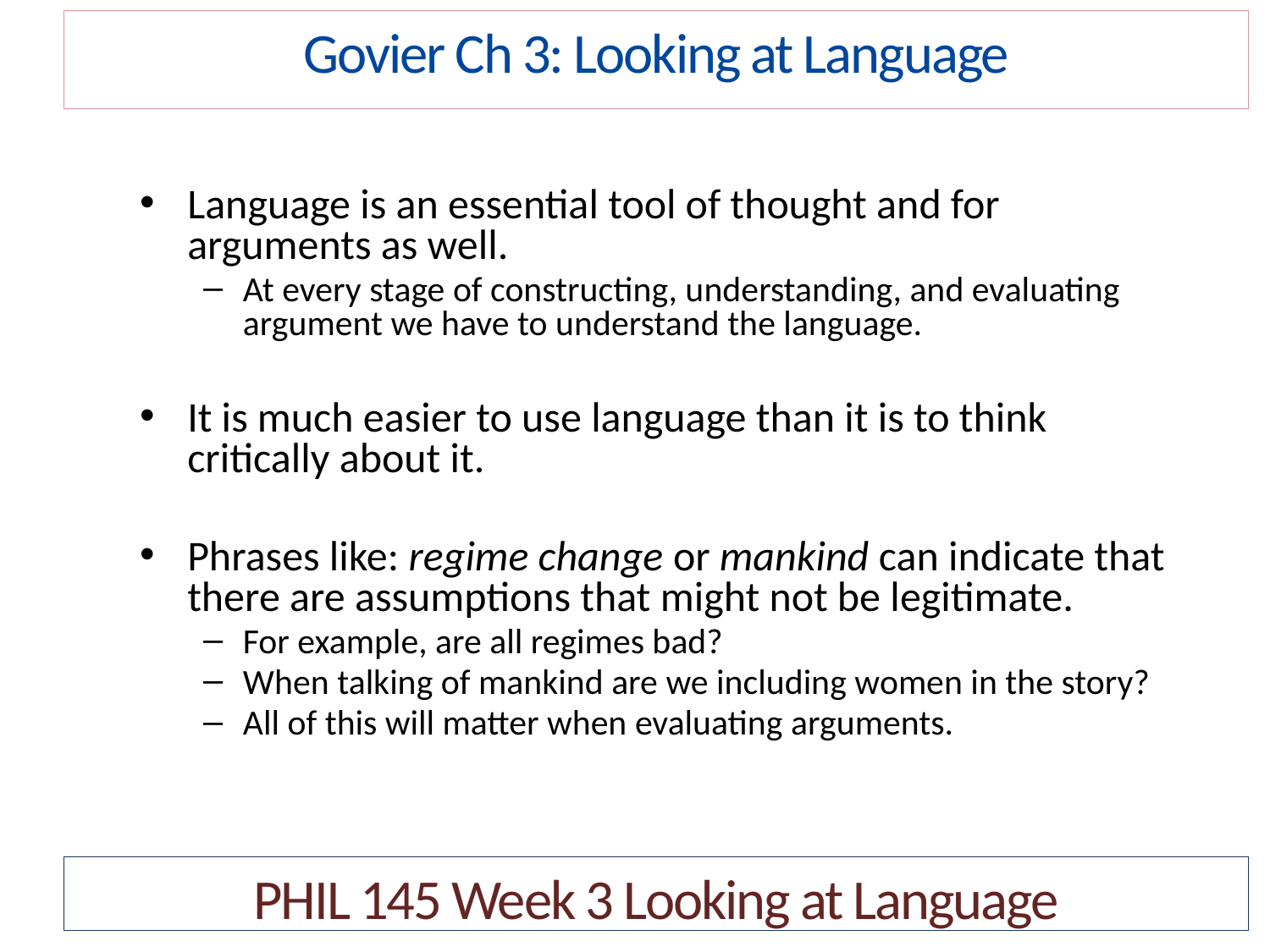

Govier Ch 3: Looking at Language
Language is an essential tool of thought and for arguments as well.
At every stage of constructing, understanding, and evaluating argument we have to understand the language.

It is much easier to use language than it is to think critically about it.

Phrases like: regime change or mankind can indicate that there are assumptions that might not be legitimate.
For example, are all regimes bad?
When talking of mankind are we including women in the story?
All of this will matter when evaluating arguments.
PHIL 145 Week 3 Looking at Language